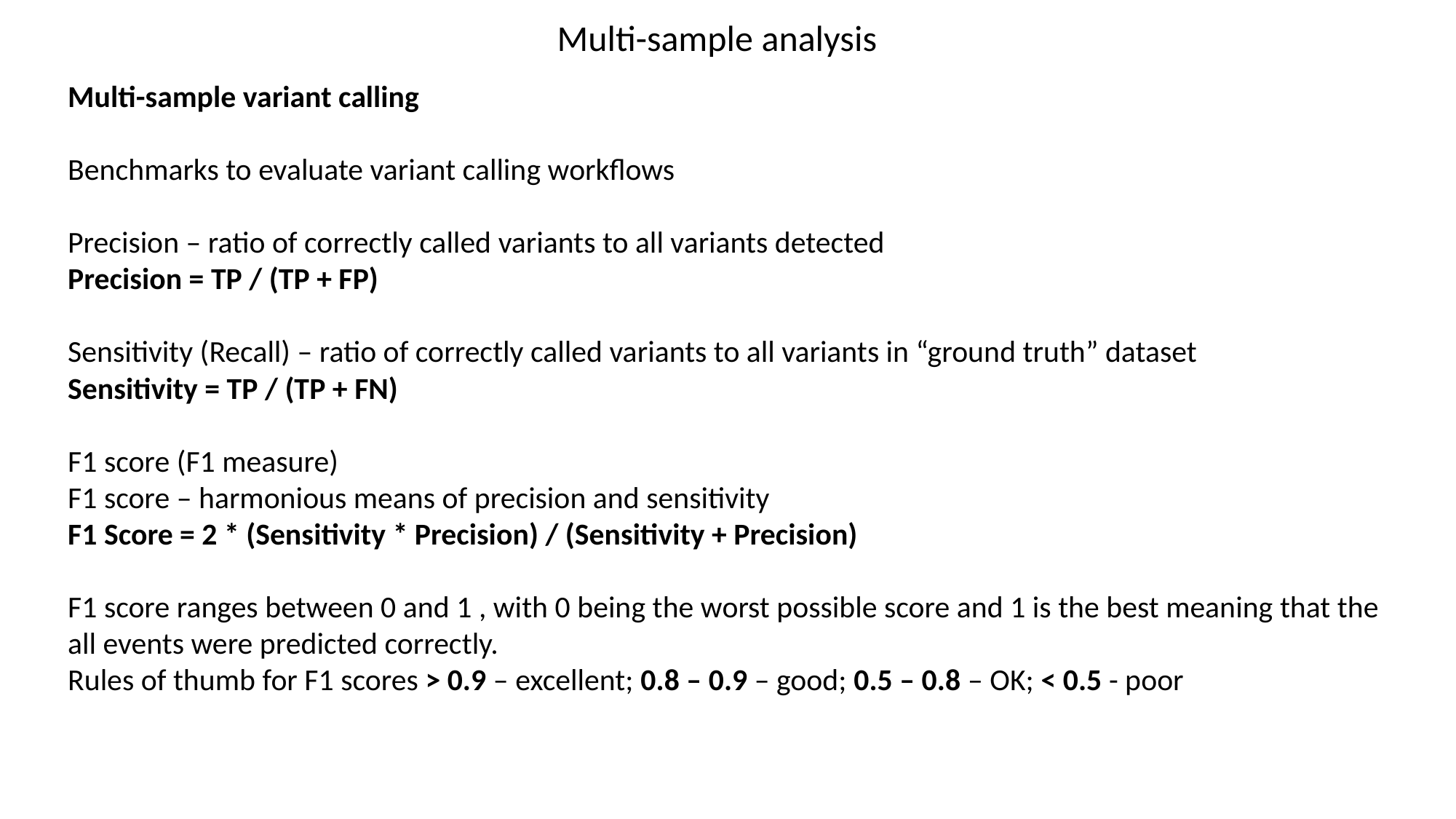

Multi-sample analysis
Multi-sample variant calling

Benchmarks to evaluate variant calling workflows

Precision – ratio of correctly called variants to all variants detected
Precision = TP / (TP + FP)

Sensitivity (Recall) – ratio of correctly called variants to all variants in “ground truth” dataset
Sensitivity = TP / (TP + FN)

F1 score (F1 measure)
F1 score – harmonious means of precision and sensitivity
F1 Score = 2 * (Sensitivity * Precision) / (Sensitivity + Precision)

F1 score ranges between 0 and 1 , with 0 being the worst possible score and 1 is the best meaning that the all events were predicted correctly.
Rules of thumb for F1 scores > 0.9 – excellent; 0.8 – 0.9 – good; 0.5 – 0.8 – OK; < 0.5 - poor